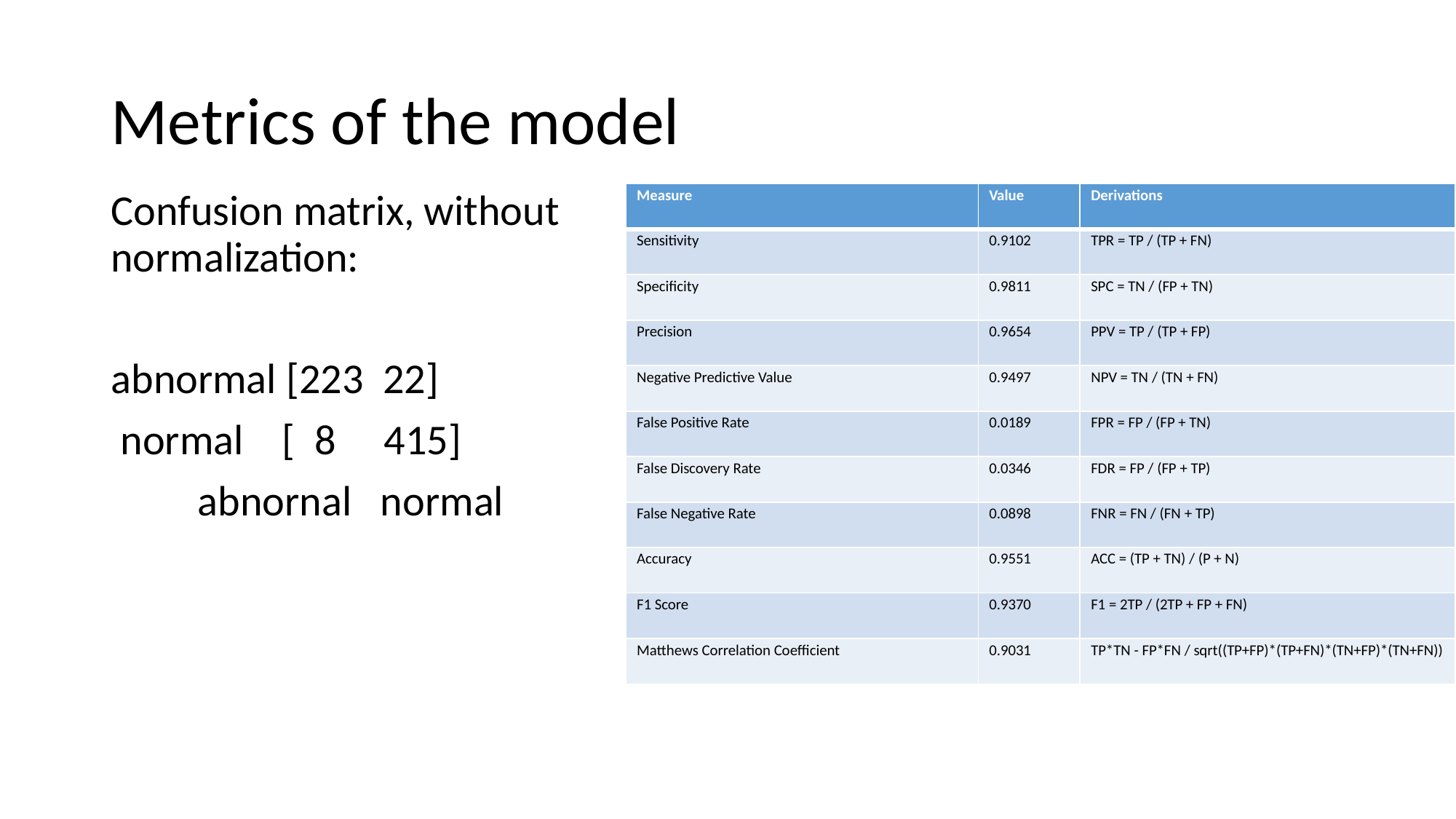

# Metrics of the model
Confusion matrix, without normalization:

abnormal [223  22]
 normal    [  8     415]
         abnornal   normal
| Measure | Value | Derivations |
| --- | --- | --- |
| Sensitivity | 0.9102 | TPR = TP / (TP + FN) |
| Specificity | 0.9811 | SPC = TN / (FP + TN) |
| Precision | 0.9654 | PPV = TP / (TP + FP) |
| Negative Predictive Value | 0.9497 | NPV = TN / (TN + FN) |
| False Positive Rate | 0.0189 | FPR = FP / (FP + TN) |
| False Discovery Rate | 0.0346 | FDR = FP / (FP + TP) |
| False Negative Rate | 0.0898 | FNR = FN / (FN + TP) |
| Accuracy | 0.9551 | ACC = (TP + TN) / (P + N) |
| F1 Score | 0.9370 | F1 = 2TP / (2TP + FP + FN) |
| Matthews Correlation Coefficient | 0.9031 | TP\*TN - FP\*FN / sqrt((TP+FP)\*(TP+FN)\*(TN+FP)\*(TN+FN)) |